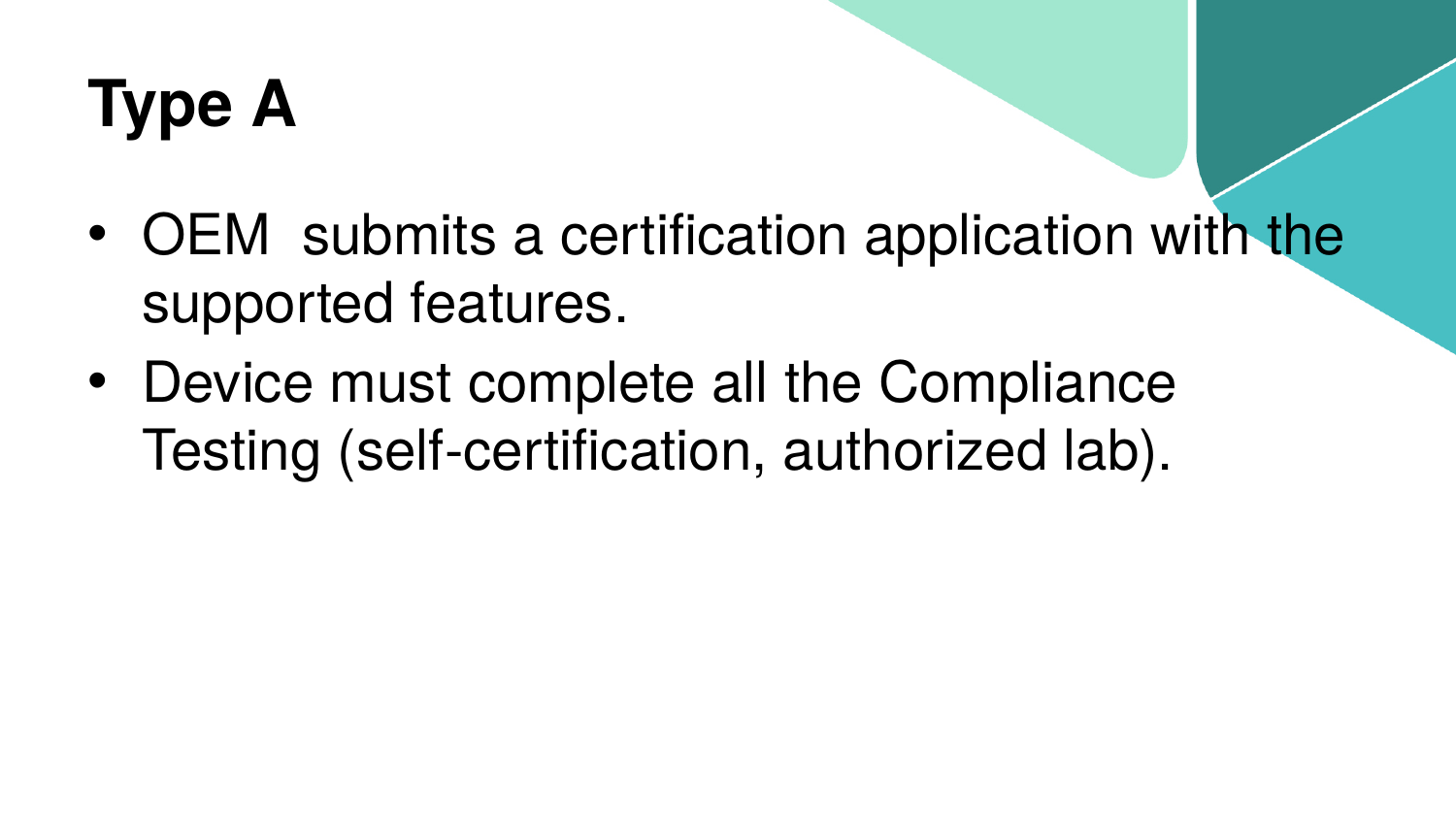

# Type A
OEM  submits a certification application with the supported features.
Device must complete all the Compliance Testing (self-certification, authorized lab).